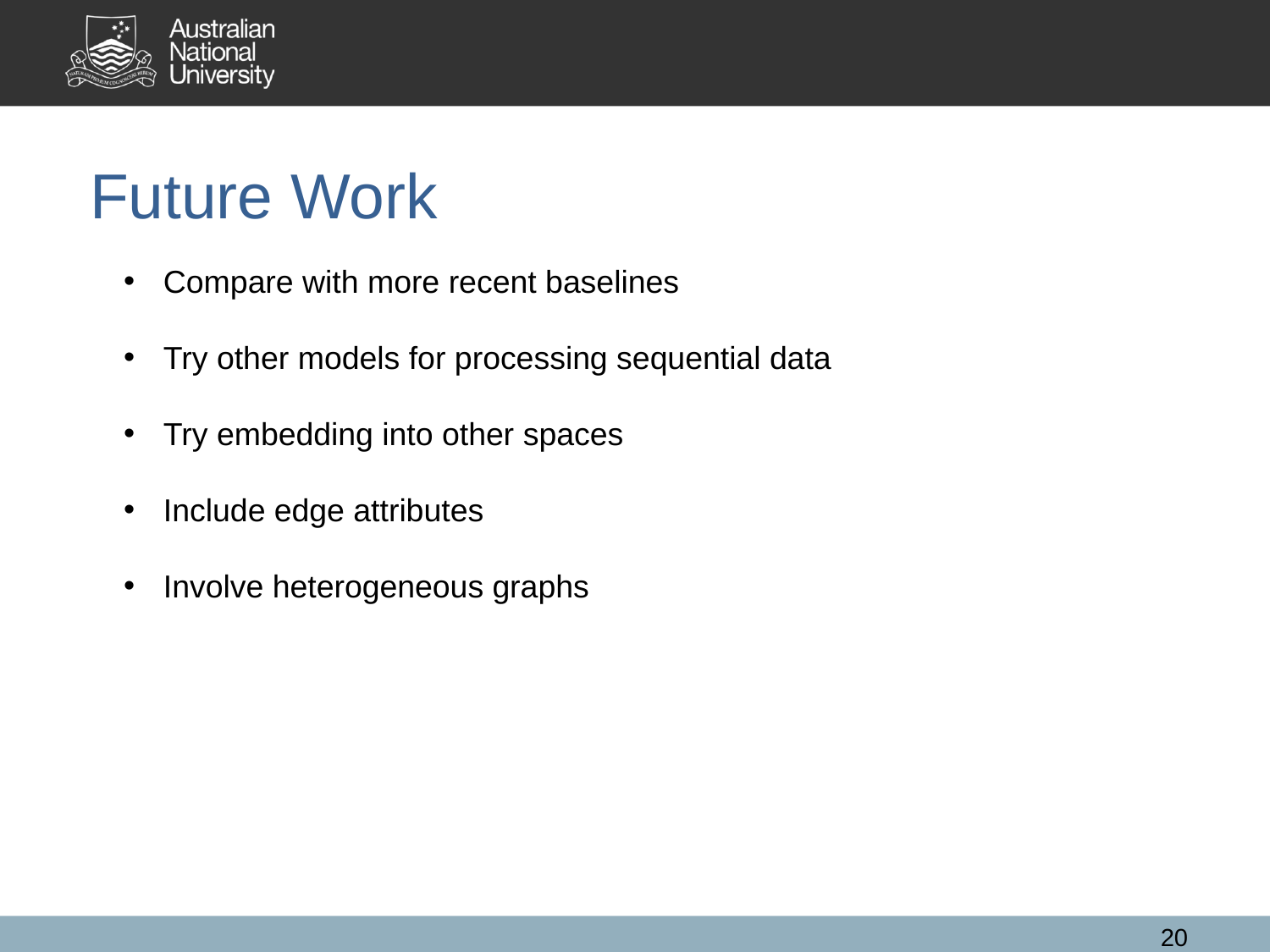

Future Work
Compare with more recent baselines

Try other models for processing sequential data

Try embedding into other spaces

Include edge attributes

Involve heterogeneous graphs
20